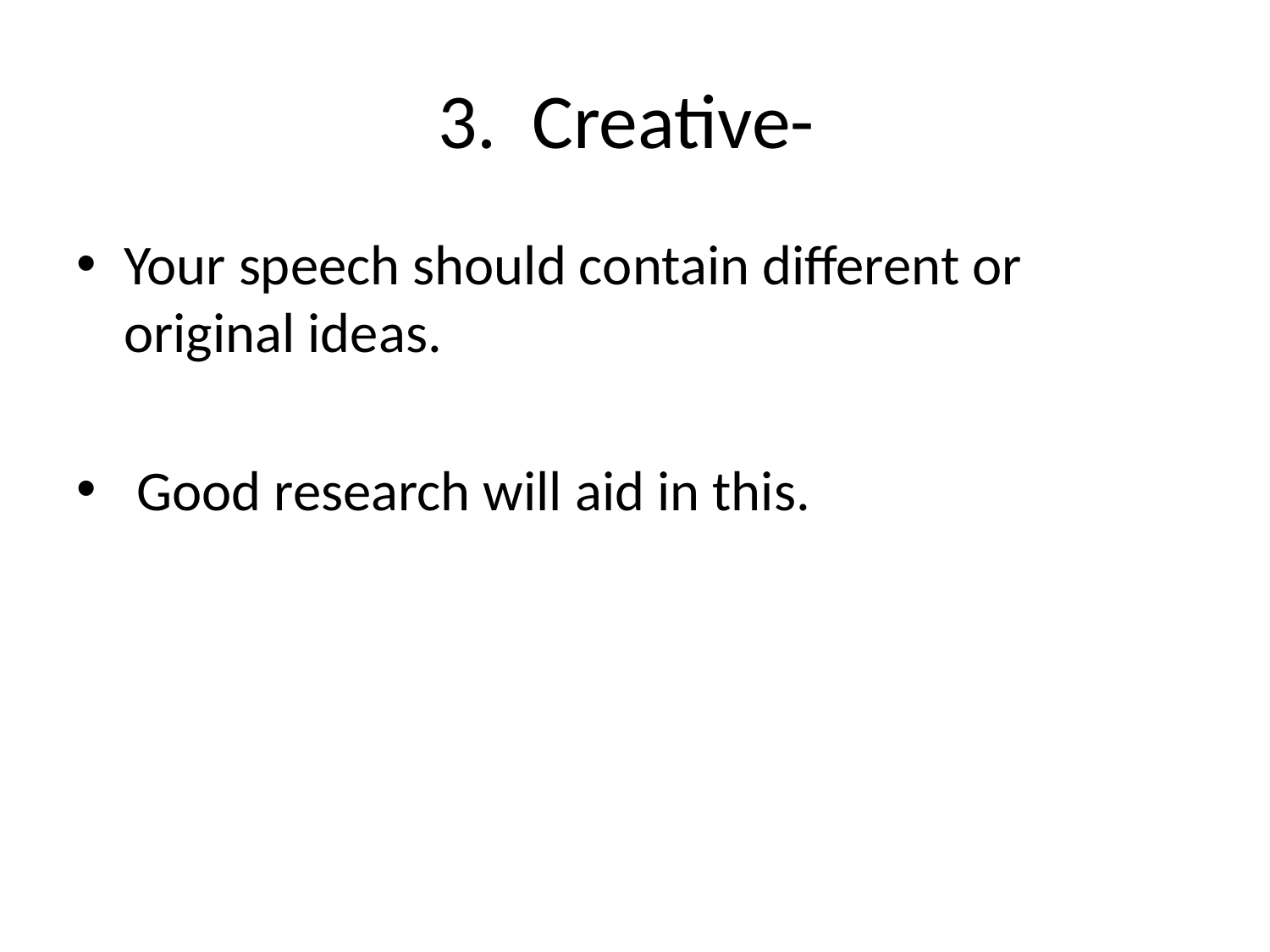

# 3.  Creative-
Your speech should contain different or original ideas.

 Good research will aid in this.